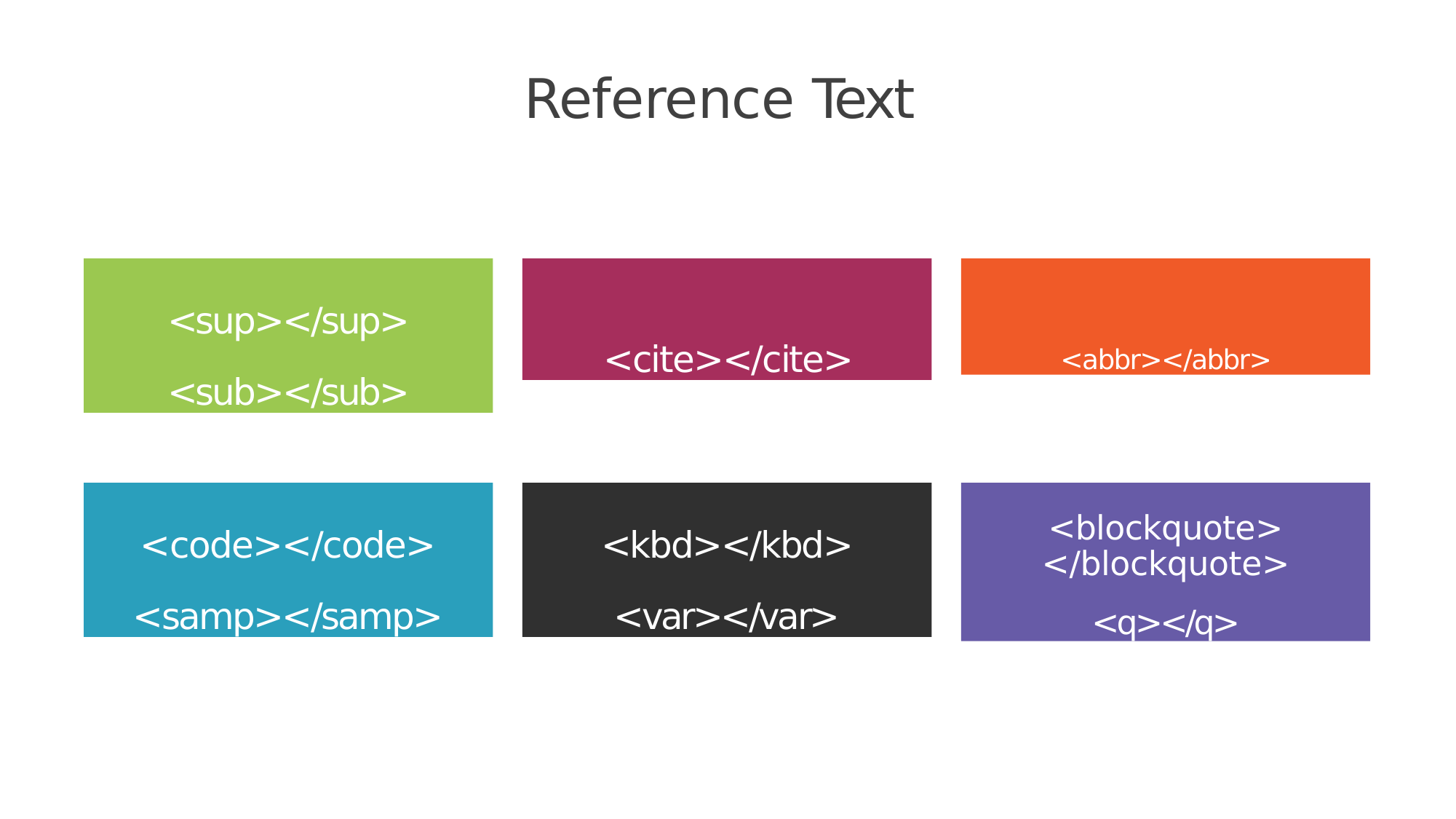

# Reference Text
<sup></sup>
<sub></sub>

<cite></cite>

<abbr></abbr>
<code></code>
<samp></samp>
<kbd></kbd>
<var></var>
<blockquote>
</blockquote>
<q></q>
9